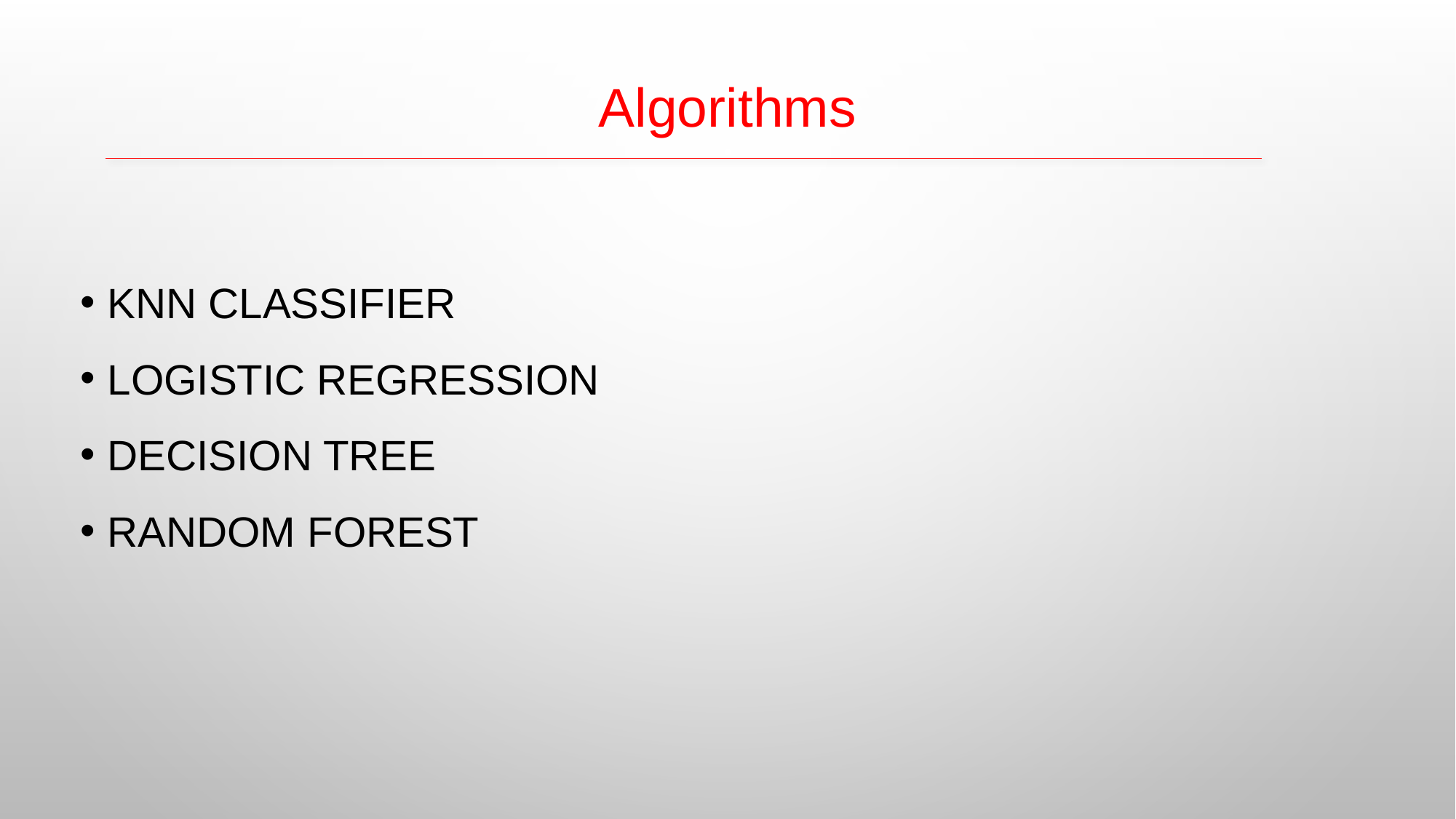

# Algorithms
KNN classifier
Logistic regression
Decision Tree
Random Forest